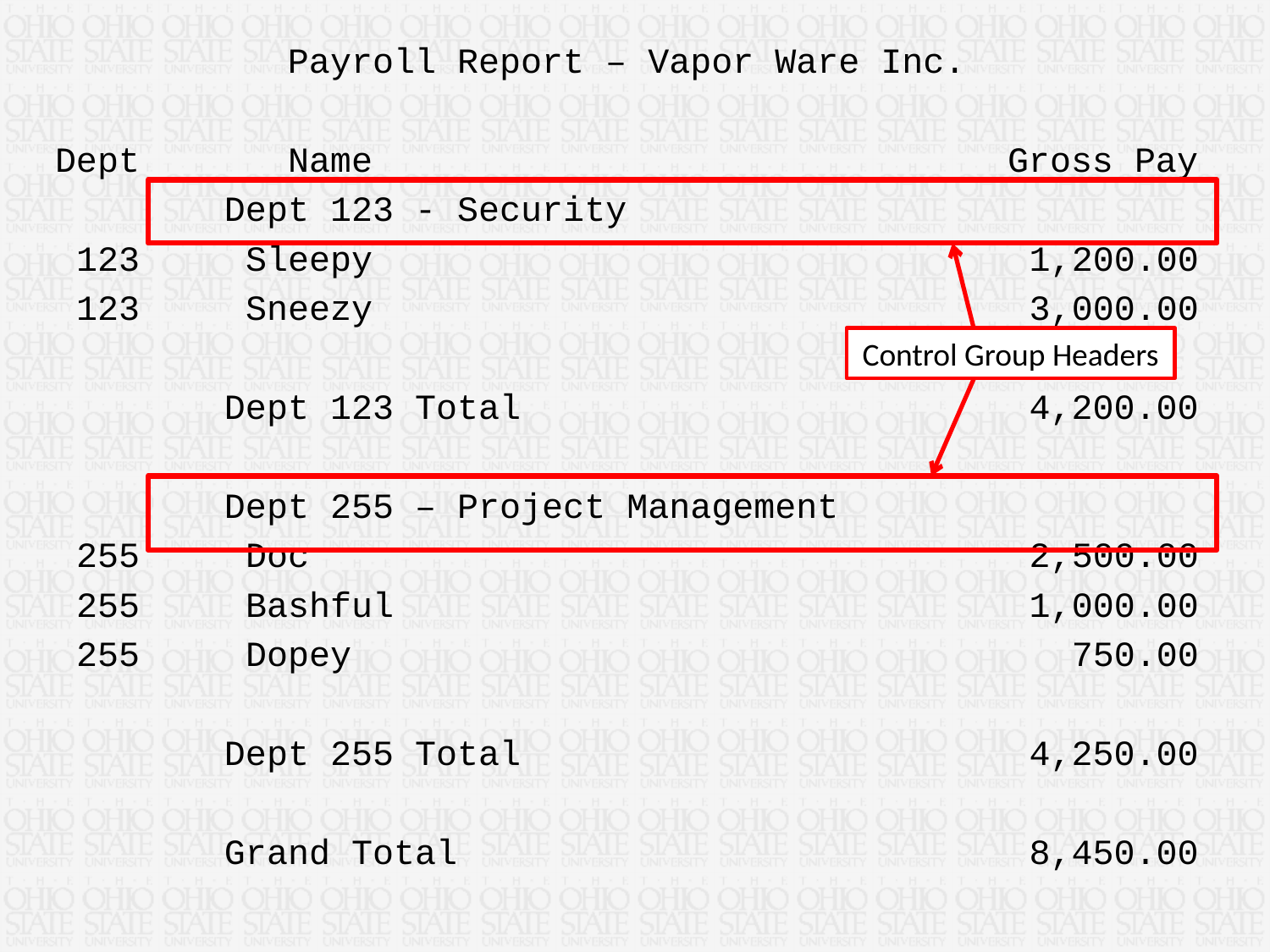

Payroll Report – Vapor Ware Inc.

 Dept       Name                              Gross Pay
         Dept 123 - Security
  123     Sleepy                               1,200.00
  123     Sneezy                               3,000.00

         Dept 123 Total                        4,200.00

         Dept 255 – Project Management
  255     Doc                                  2,500.00
  255     Bashful                              1,000.00
  255     Dopey                                  750.00

         Dept 255 Total                        4,250.00

         Grand Total                           8,450.00

Control Group Headers